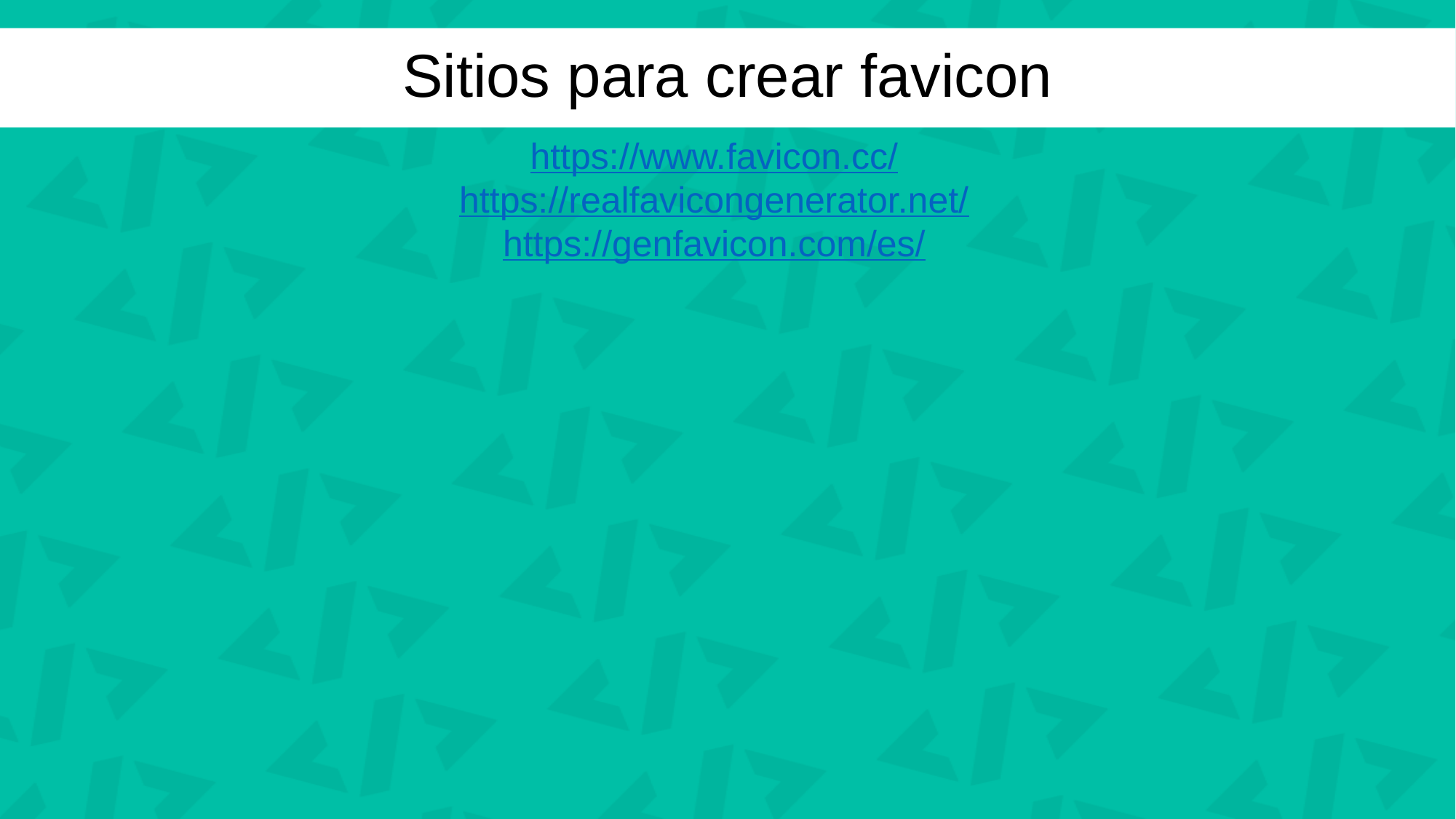

Sitios para crear favicon
https://www.favicon.cc/
https://realfavicongenerator.net/
https://genfavicon.com/es/